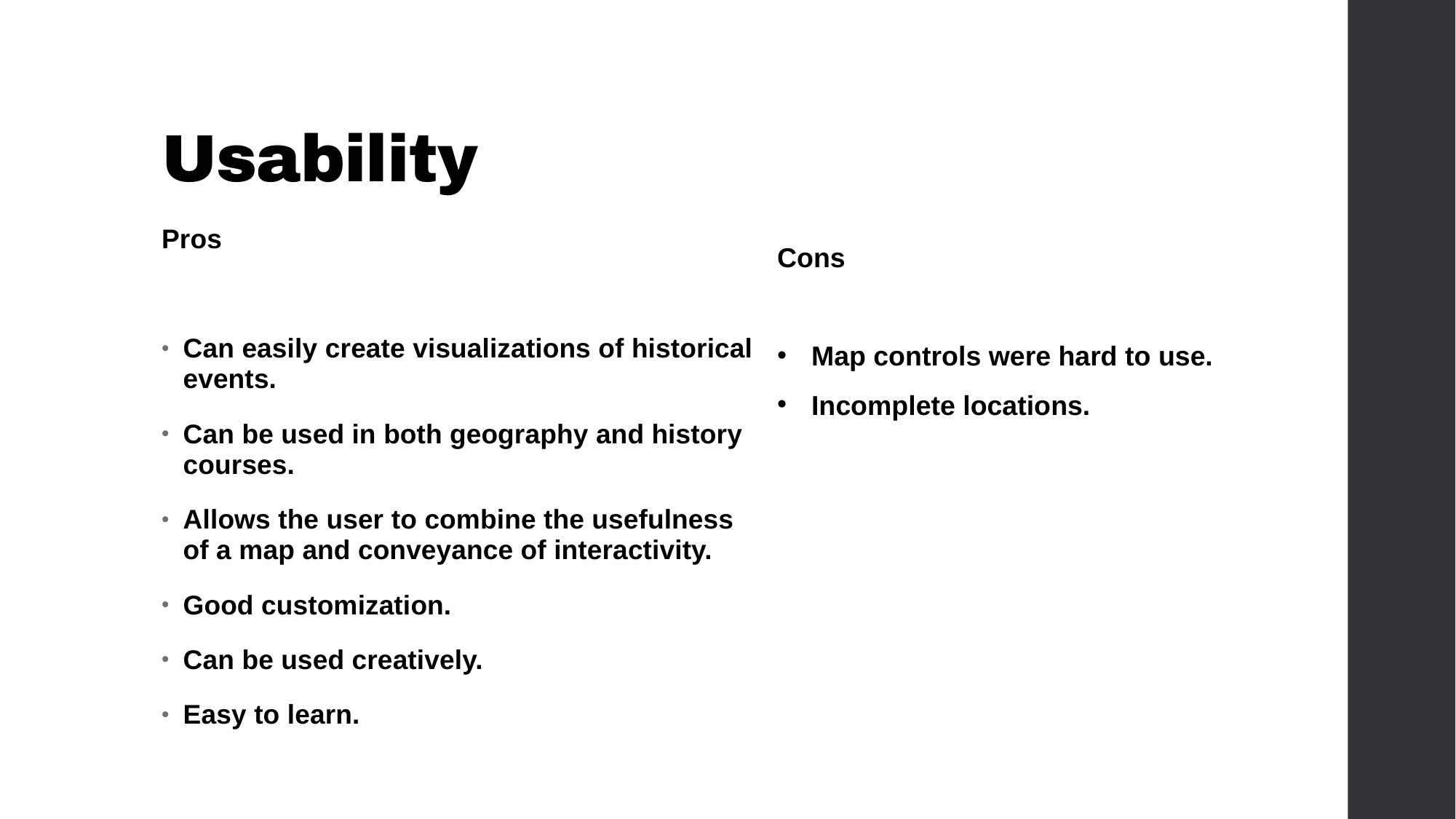

# Usability
Pros

Can easily create visualizations of historical events.
Can be used in both geography and history courses.
Allows the user to combine the usefulness of a map and conveyance of interactivity.
Good customization.
Can be used creatively.
Easy to learn.

Cons

Map controls were hard to use.
Incomplete locations.